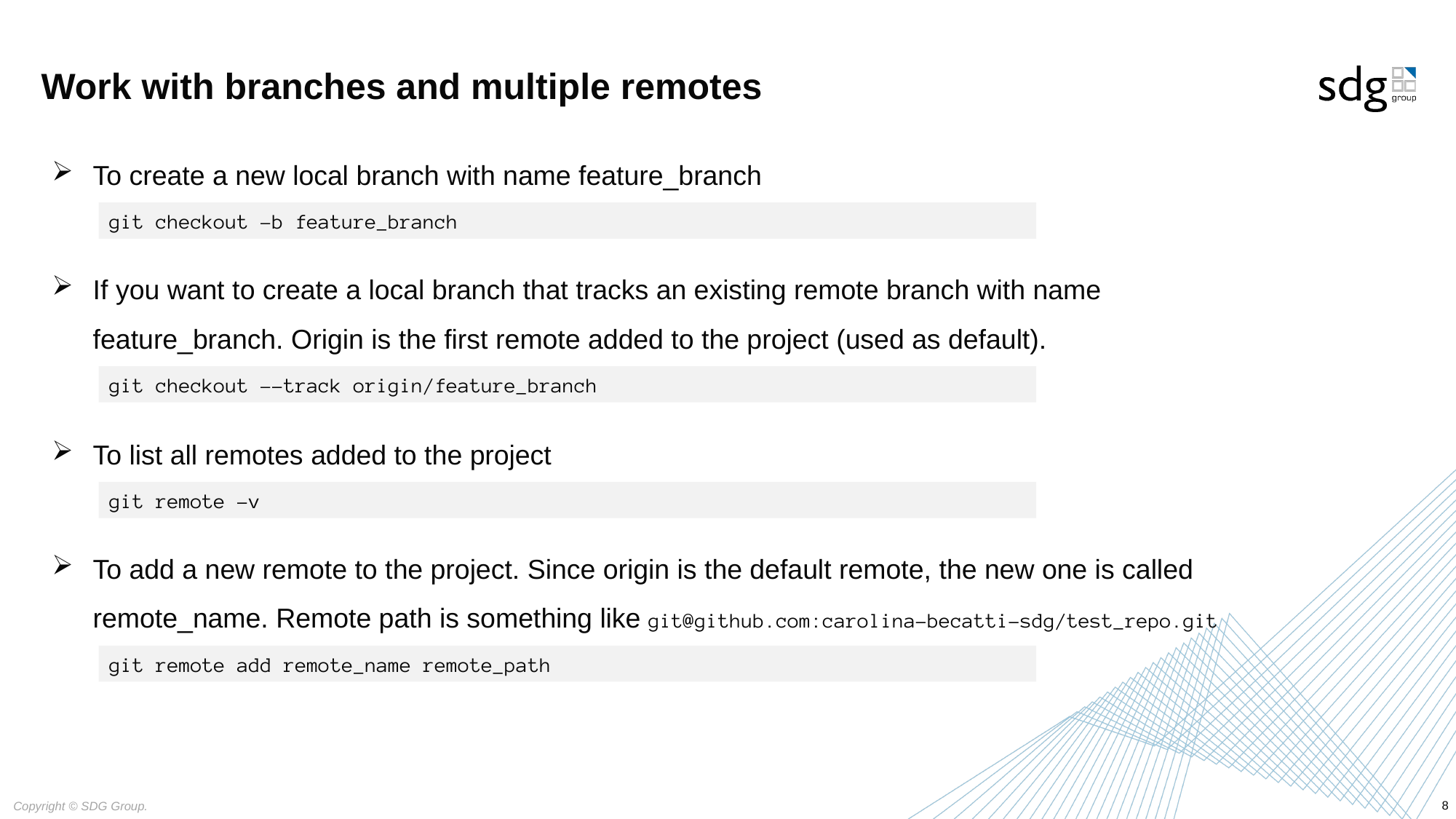

# Work with branches and multiple remotes
To create a new local branch with name feature_branch
git checkout –b feature_branch
If you want to create a local branch that tracks an existing remote branch with name feature_branch. Origin is the first remote added to the project (used as default).
git checkout –-track origin/feature_branch
To list all remotes added to the project
git remote -v
To add a new remote to the project. Since origin is the default remote, the new one is called remote_name. Remote path is something like git@github.com:carolina-becatti-sdg/test_repo.git
git remote add remote_name remote_path